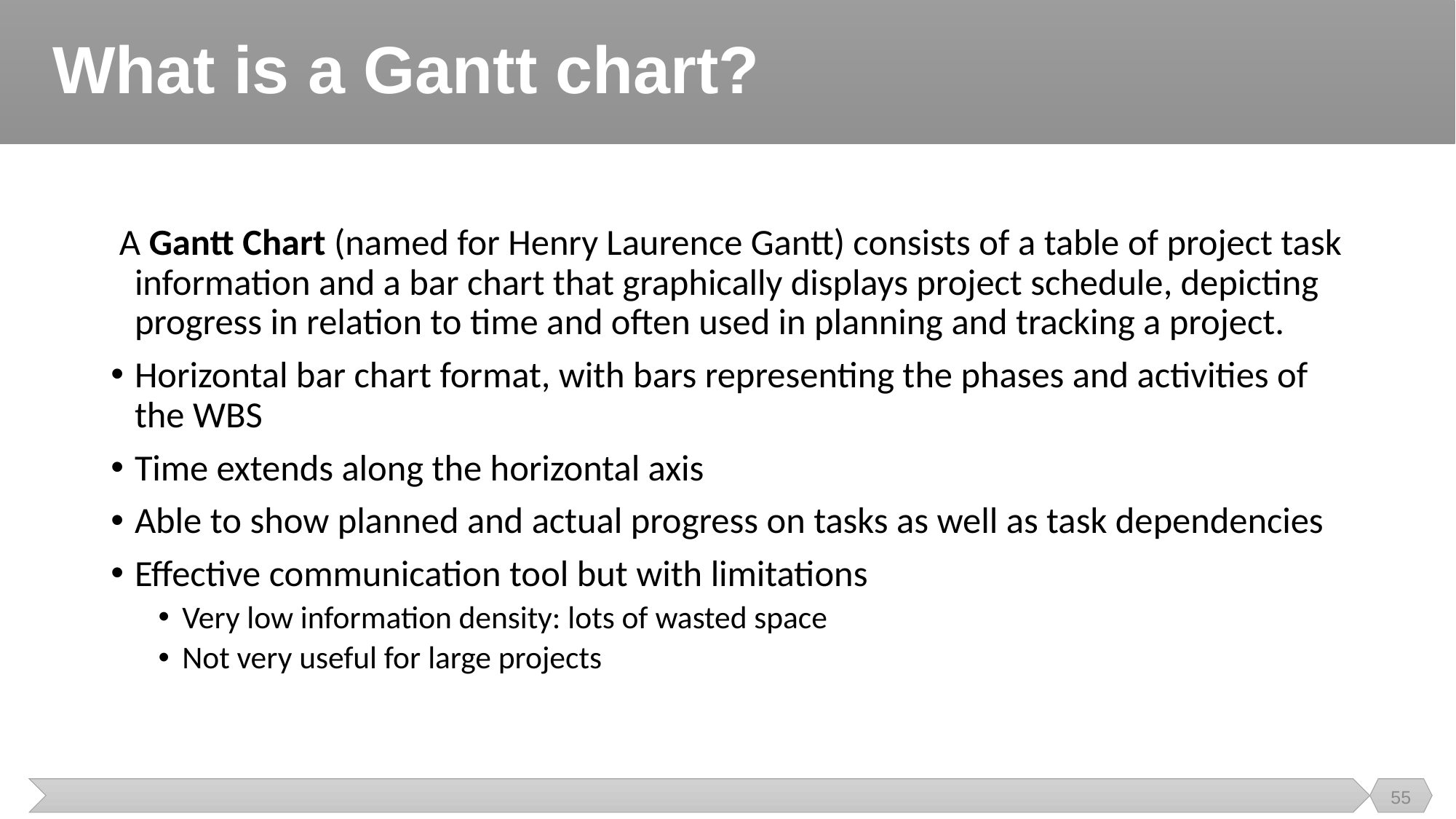

# What is a Gantt chart?
 A Gantt Chart (named for Henry Laurence Gantt) consists of a table of project task information and a bar chart that graphically displays project schedule, depicting progress in relation to time and often used in planning and tracking a project.
Horizontal bar chart format, with bars representing the phases and activities of the WBS
Time extends along the horizontal axis
Able to show planned and actual progress on tasks as well as task dependencies
Effective communication tool but with limitations
Very low information density: lots of wasted space
Not very useful for large projects
55